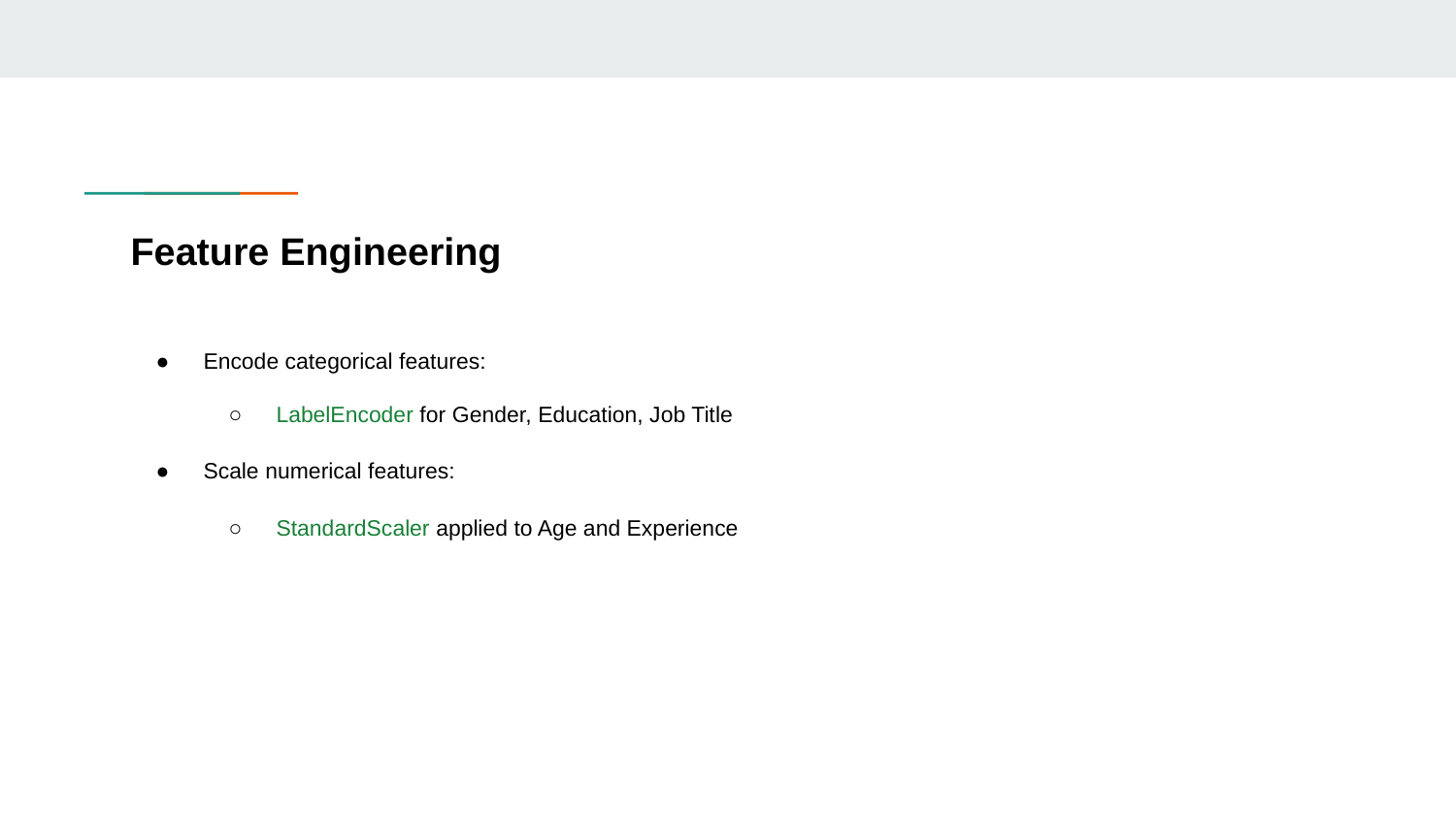

# Feature Engineering
Encode categorical features:
LabelEncoder for Gender, Education, Job Title
Scale numerical features:
StandardScaler applied to Age and Experience